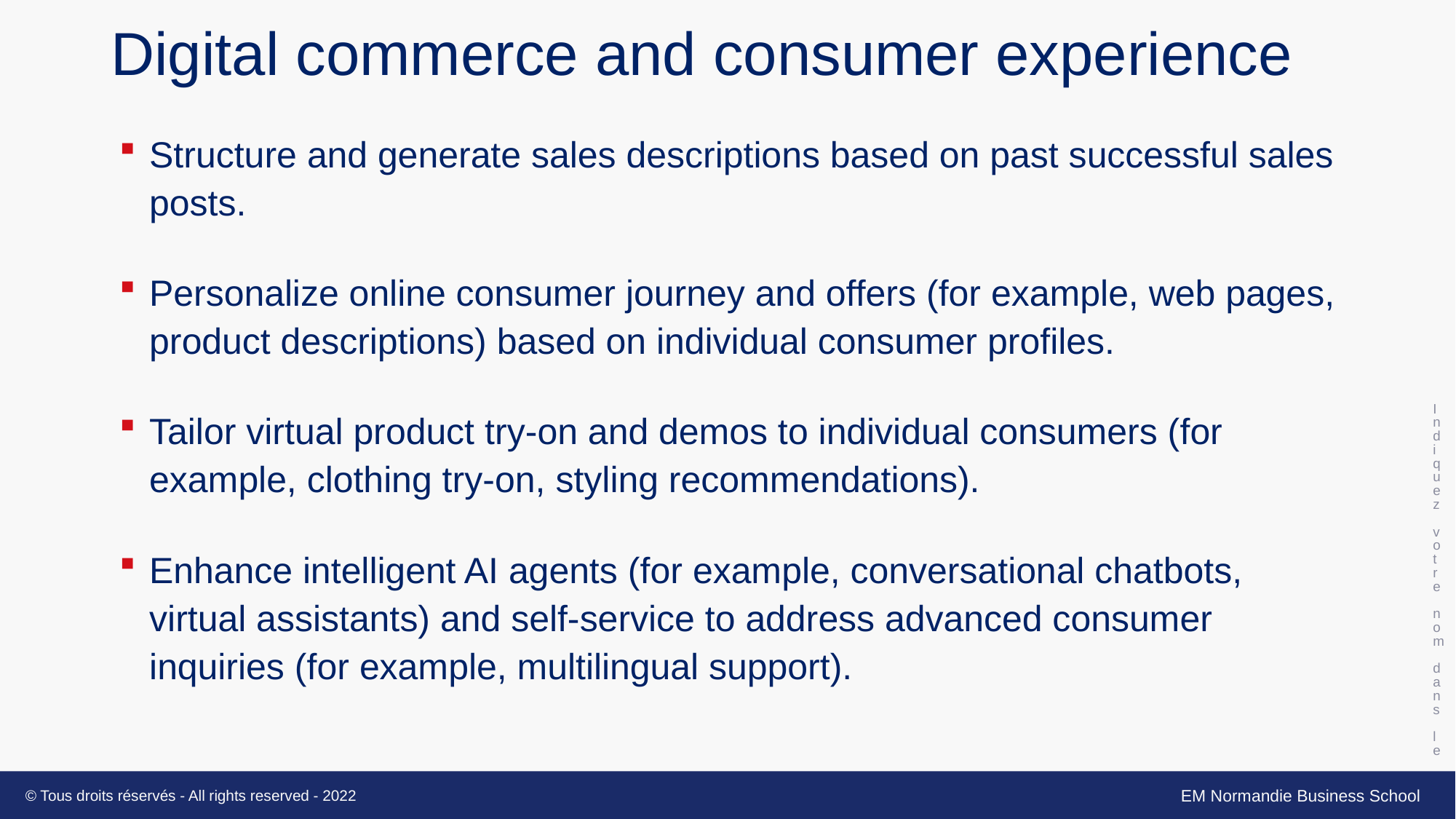

# Digital commerce and consumer experience
Indiquez votre nom dans le pied de page
Structure and generate sales descriptions based on past successful sales posts.
Personalize online consumer journey and offers (for example, web pages, product descriptions) based on individual consumer profiles.
Tailor virtual product try-on and demos to individual consumers (for example, clothing try-on, styling recommendations).
Enhance intelligent AI agents (for example, conversational chatbots, virtual assistants) and self-service to address advanced consumer inquiries (for example, multilingual support).